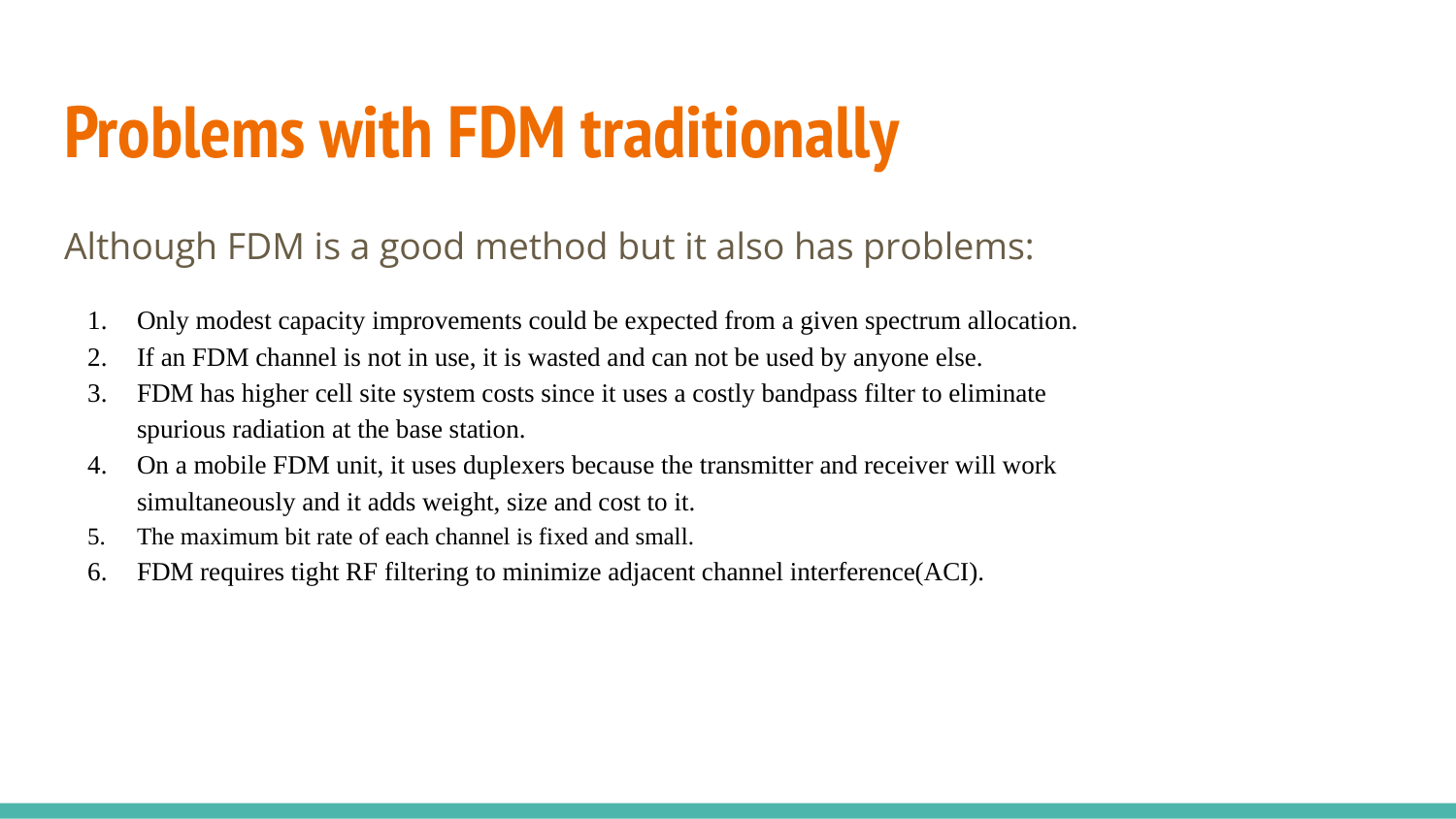

# Problems with FDM traditionally
Although FDM is a good method but it also has problems:
Only modest capacity improvements could be expected from a given spectrum allocation.
If an FDM channel is not in use, it is wasted and can not be used by anyone else.
FDM has higher cell site system costs since it uses a costly bandpass filter to eliminate
spurious radiation at the base station.
On a mobile FDM unit, it uses duplexers because the transmitter and receiver will work
simultaneously and it adds weight, size and cost to it.
The maximum bit rate of each channel is fixed and small.
FDM requires tight RF filtering to minimize adjacent channel interference(ACI).